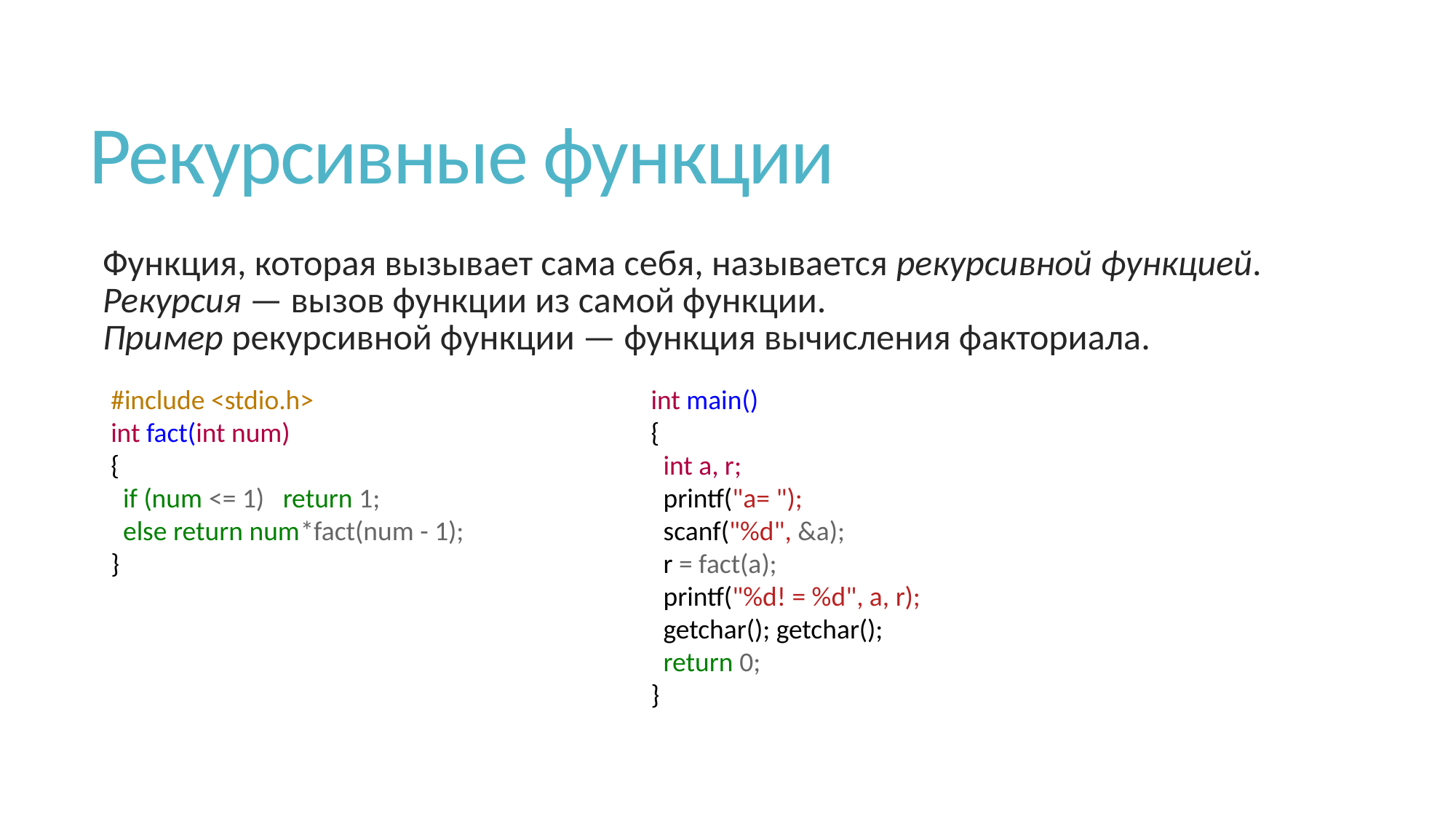

# Рекурсивные функции
Функция, которая вызывает сама себя, называется рекурсивной функцией.
Рекурсия — вызов функции из самой функции.
Пример рекурсивной функции — функция вычисления факториала.
#include <stdio.h>
int fact(int num)
{
  if (num <= 1)   return 1;
  else return num*fact(num - 1);
}
int main()
{
  int a, r;
  printf("a= ");
  scanf("%d", &a);
  r = fact(a);
  printf("%d! = %d", a, r);
  getchar(); getchar();
  return 0;
}